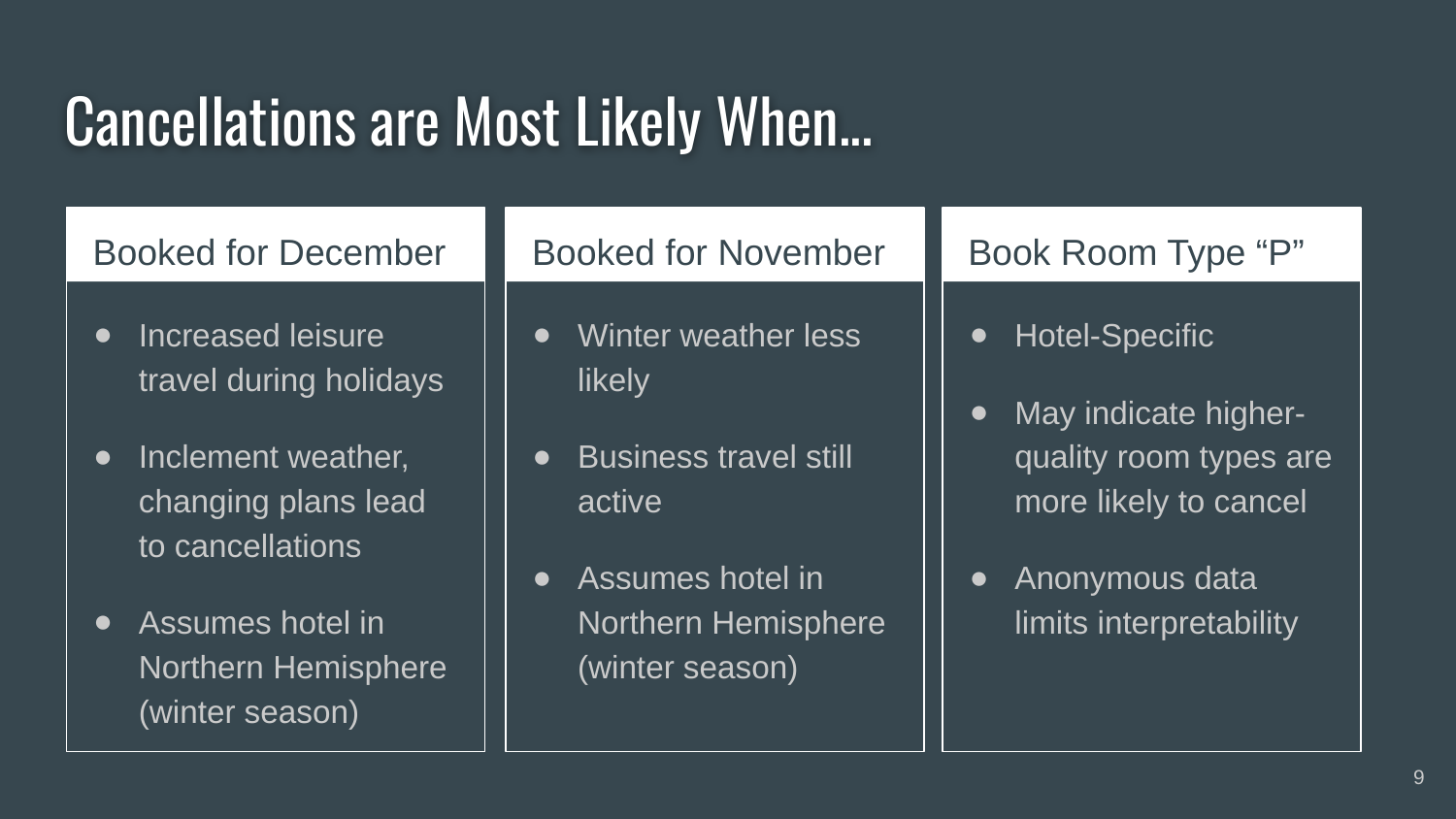

# Cancellations are Most Likely When...

Booked for December

Booked for November

Book Room Type “P”
Increased leisure travel during holidays
Inclement weather, changing plans lead to cancellations
Assumes hotel in Northern Hemisphere (winter season)
Winter weather less likely
Business travel still active
Assumes hotel in Northern Hemisphere (winter season)
Hotel-Specific
May indicate higher-quality room types are more likely to cancel
Anonymous data limits interpretability
9